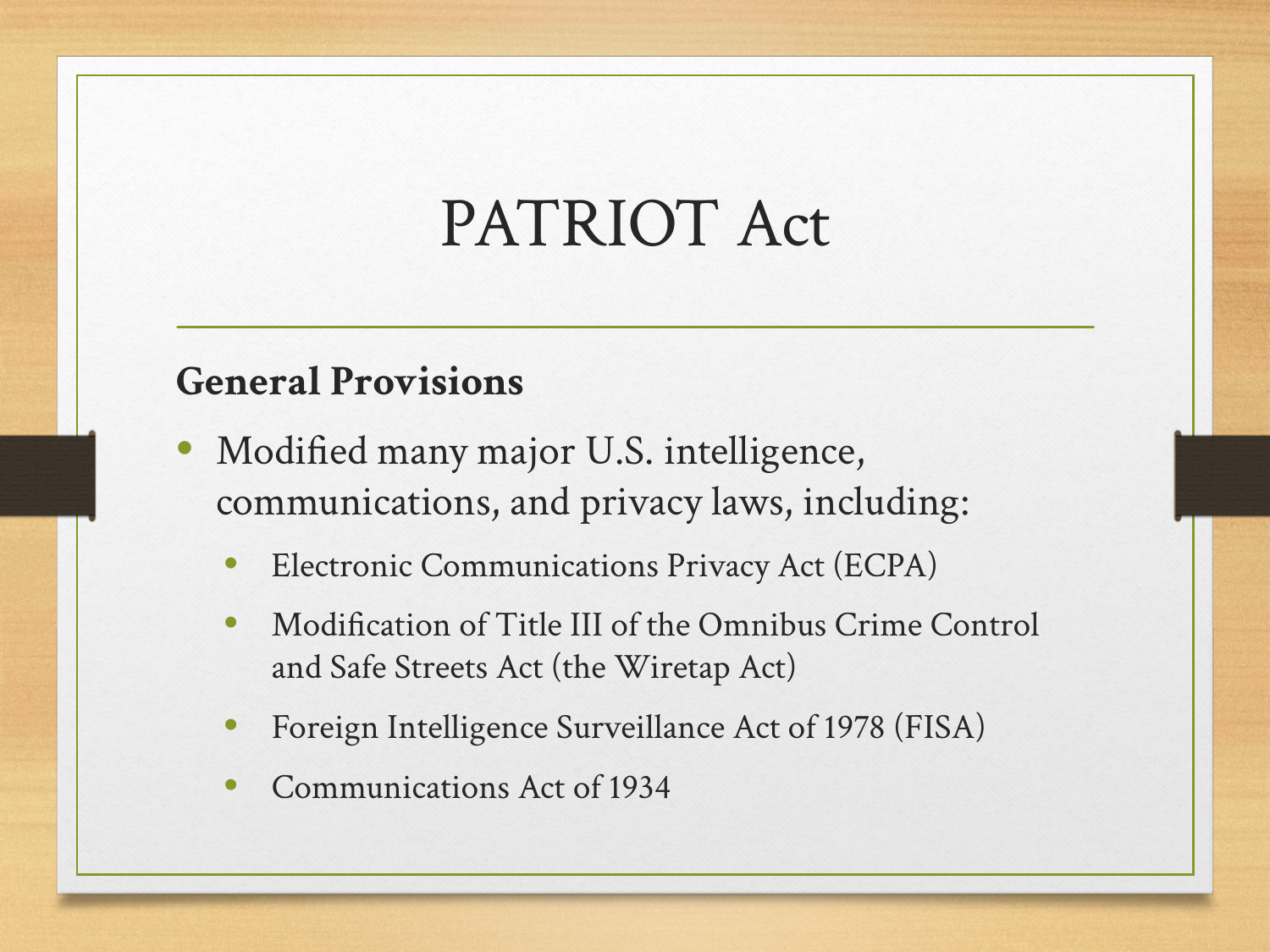

# PATRIOT Act
General Provisions
Modified many major U.S. intelligence, communications, and privacy laws, including:
Electronic Communications Privacy Act (ECPA)
Modification of Title III of the Omnibus Crime Control and Safe Streets Act (the Wiretap Act)
Foreign Intelligence Surveillance Act of 1978 (FISA)
Communications Act of 1934